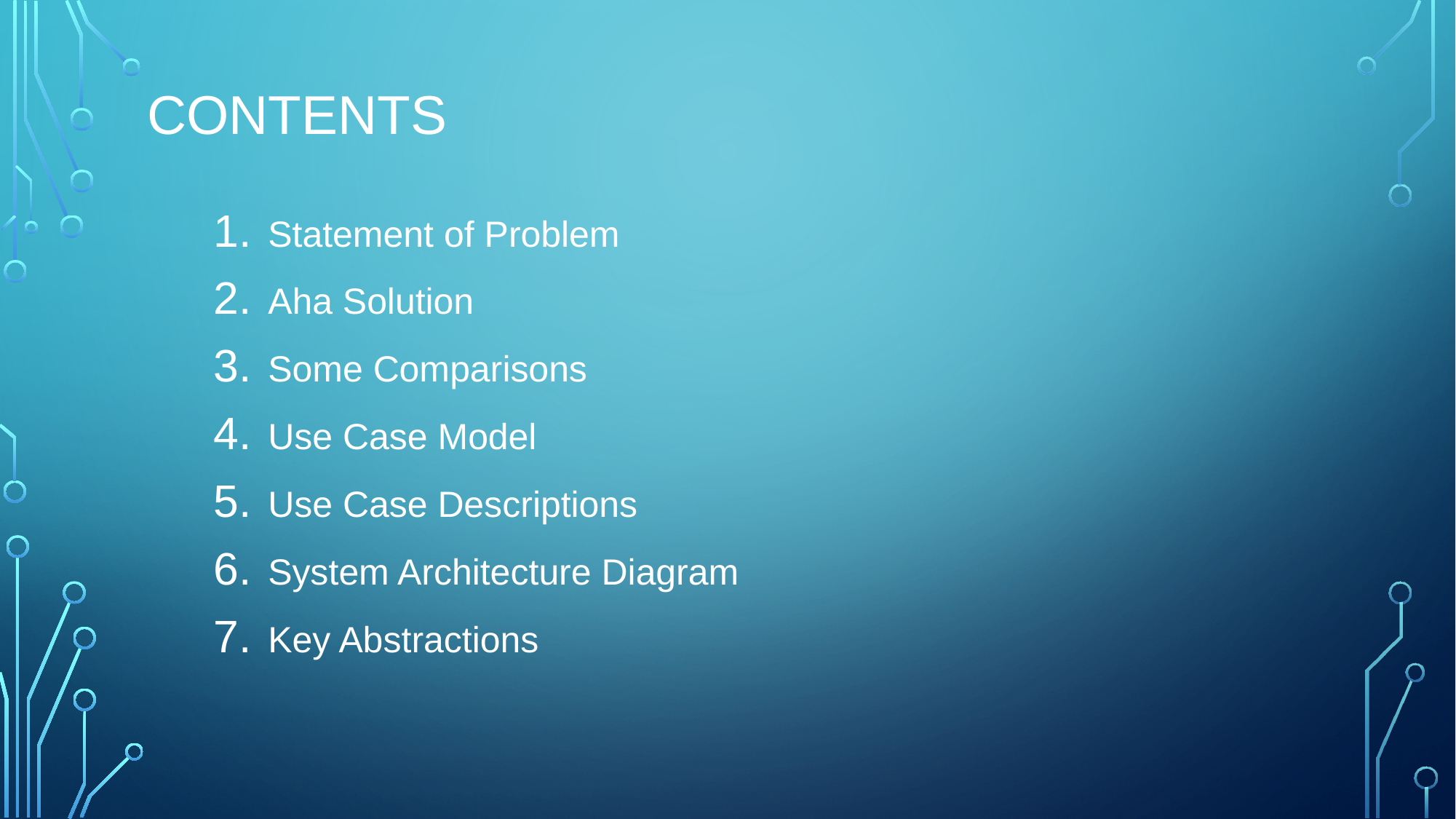

# Contents
Statement of Problem
Aha Solution
Some Comparisons
Use Case Model
Use Case Descriptions
System Architecture Diagram
Key Abstractions